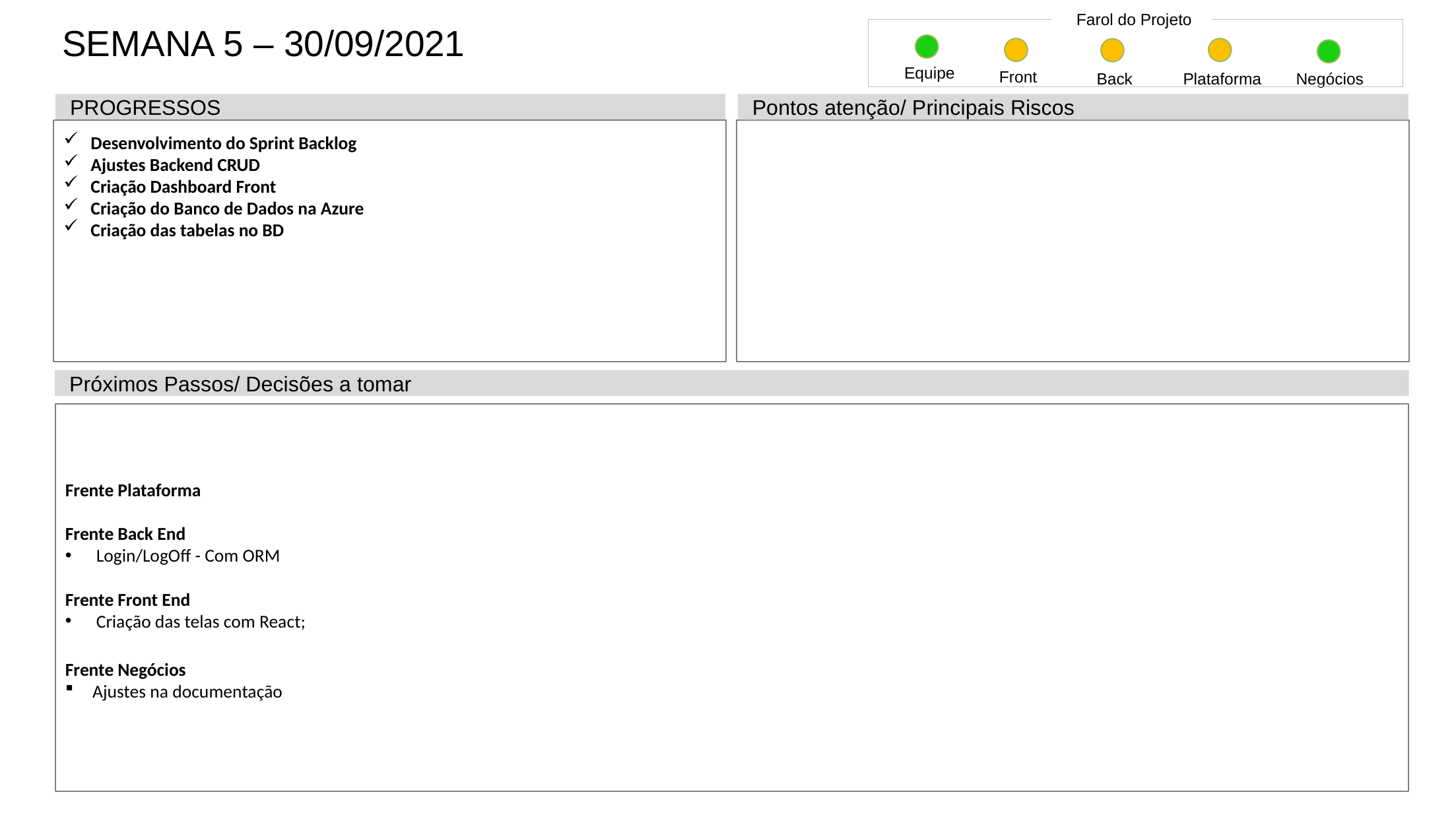

Farol do Projeto

# SEMANA 5 – 30/09/2021

Equipe
Front
Negócios
Back
Plataforma
PROGRESSOS
Pontos atenção/ Principais Riscos
Desenvolvimento do Sprint Backlog
Ajustes Backend CRUD
Criação Dashboard Front
Criação do Banco de Dados na Azure
Criação das tabelas no BD

Próximos Passos/ Decisões a tomar
Frente Plataforma

Frente Back End
Login/LogOff - Com ORM

Frente Front End
Criação das telas com React;

Frente Negócios
Ajustes na documentação